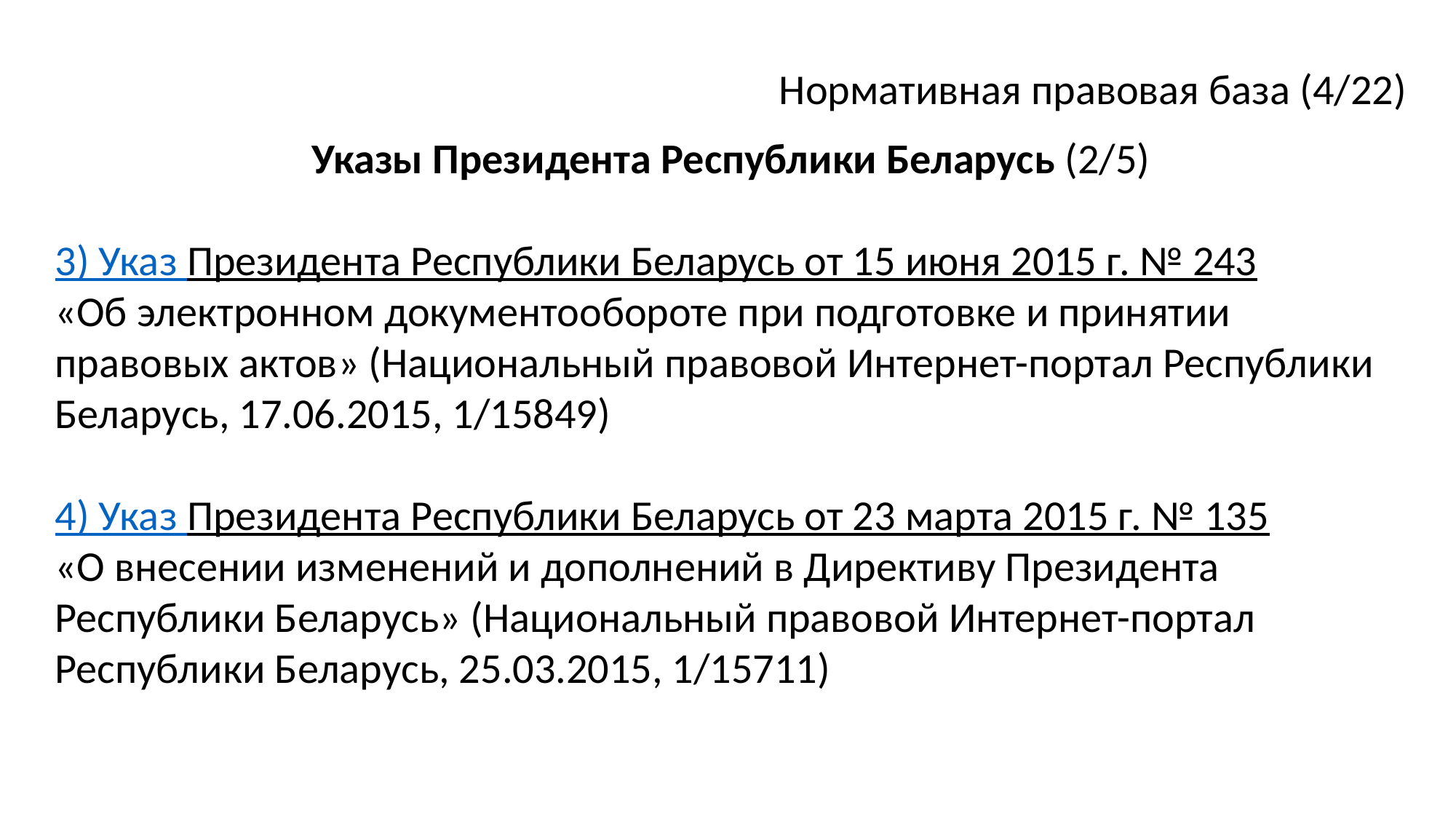

Нормативная правовая база (4/22)
Указы Президента Республики Беларусь (2/5)

3) Указ Президента Республики Беларусь от 15 июня 2015 г. № 243
«Об электронном документообороте при подготовке и принятии правовых актов» (Национальный правовой Интернет-портал Республики Беларусь, 17.06.2015, 1/15849)

4) Указ Президента Республики Беларусь от 23 марта 2015 г. № 135
«О внесении изменений и дополнений в Директиву Президента Республики Беларусь» (Национальный правовой Интернет-портал Республики Беларусь, 25.03.2015, 1/15711)